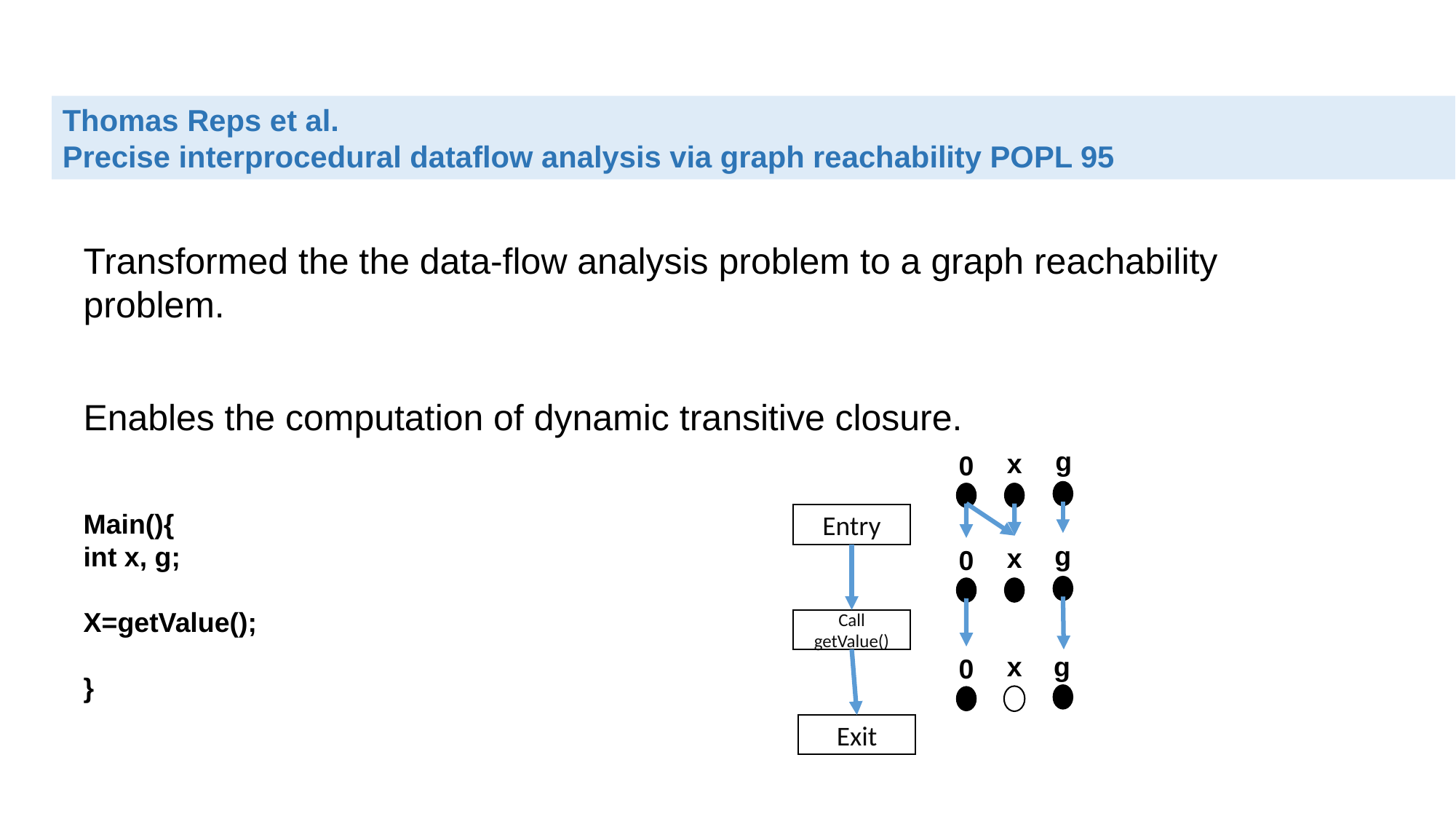

Thomas Reps et al.
Precise interprocedural dataflow analysis via graph reachability POPL 95
Transformed the the data-flow analysis problem to a graph reachability problem.

Enables the computation of dynamic transitive closure.

g
x
0

Main(){
int x, g;

X=getValue();

}
Entry
g
x
0

Call getValue()
g
x
0

Exit